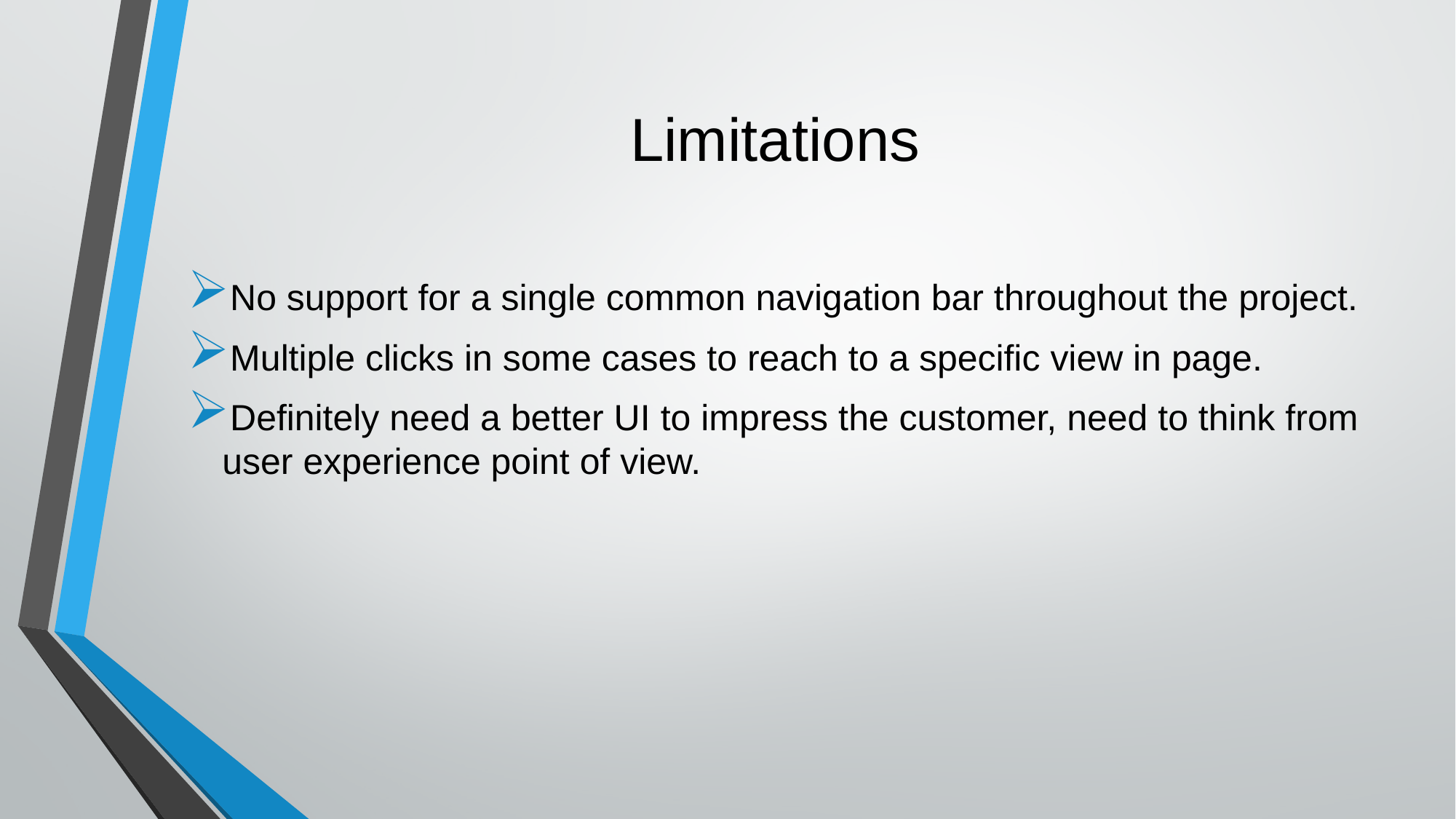

# Limitations
No support for a single common navigation bar throughout the project.
Multiple clicks in some cases to reach to a specific view in page.
Definitely need a better UI to impress the customer, need to think from user experience point of view.